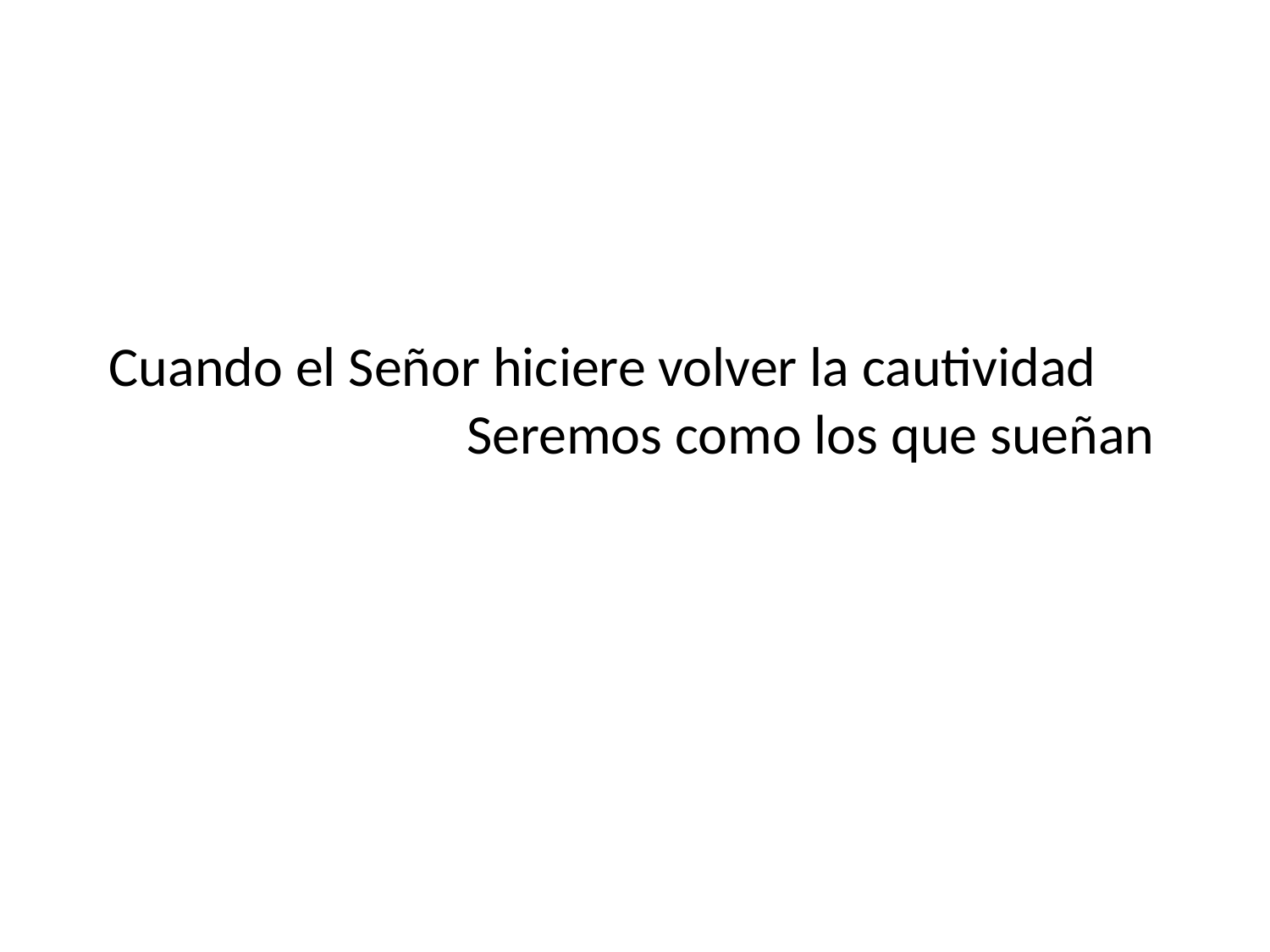

# Cuando el Señor hiciere volver la cautividad                                  Seremos como los que sueñan